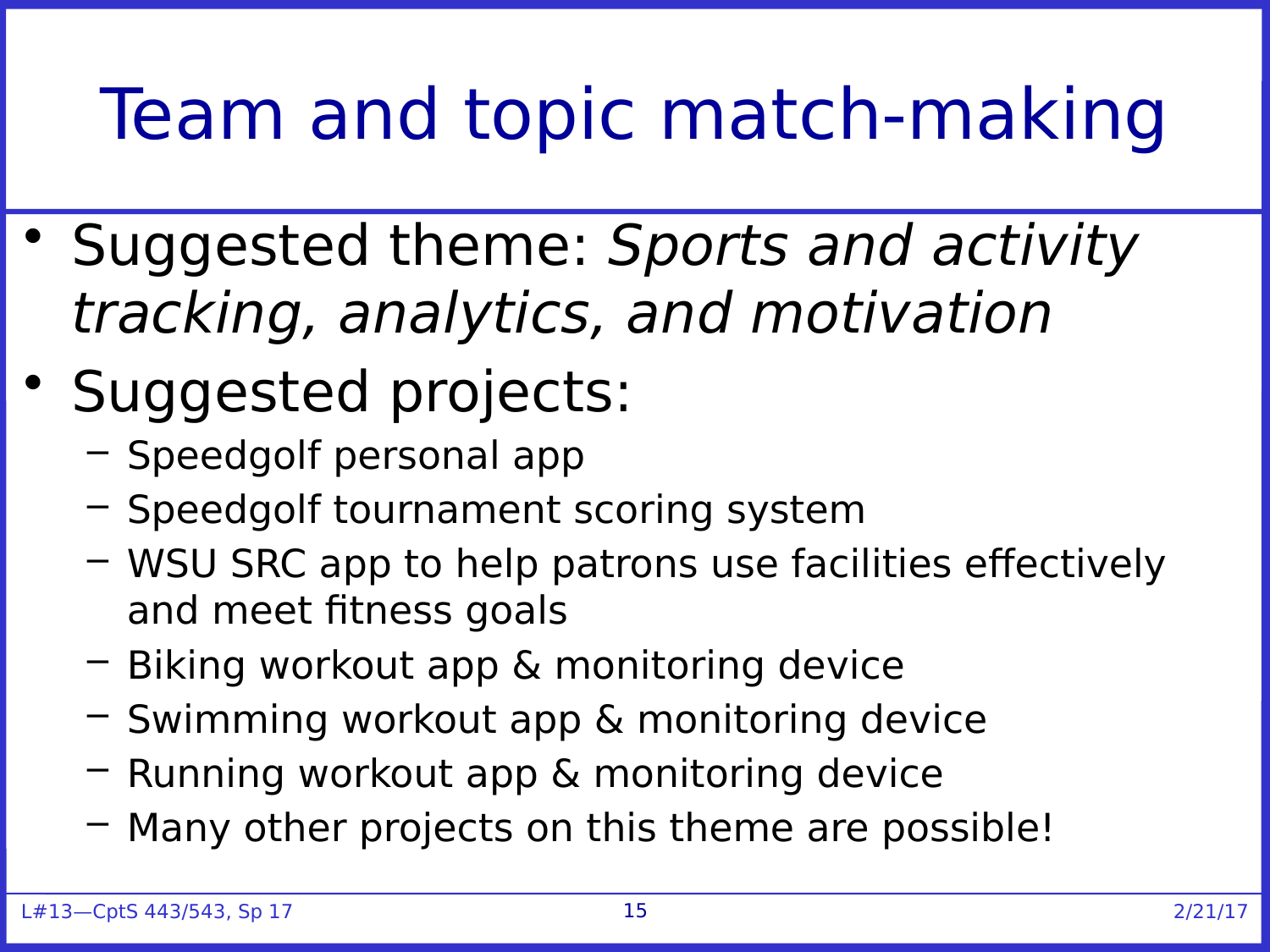

# Team and topic match-making
Suggested theme: Sports and activity tracking, analytics, and motivation
Suggested projects:
Speedgolf personal app
Speedgolf tournament scoring system
WSU SRC app to help patrons use facilities effectively and meet fitness goals
Biking workout app & monitoring device
Swimming workout app & monitoring device
Running workout app & monitoring device
Many other projects on this theme are possible!

15